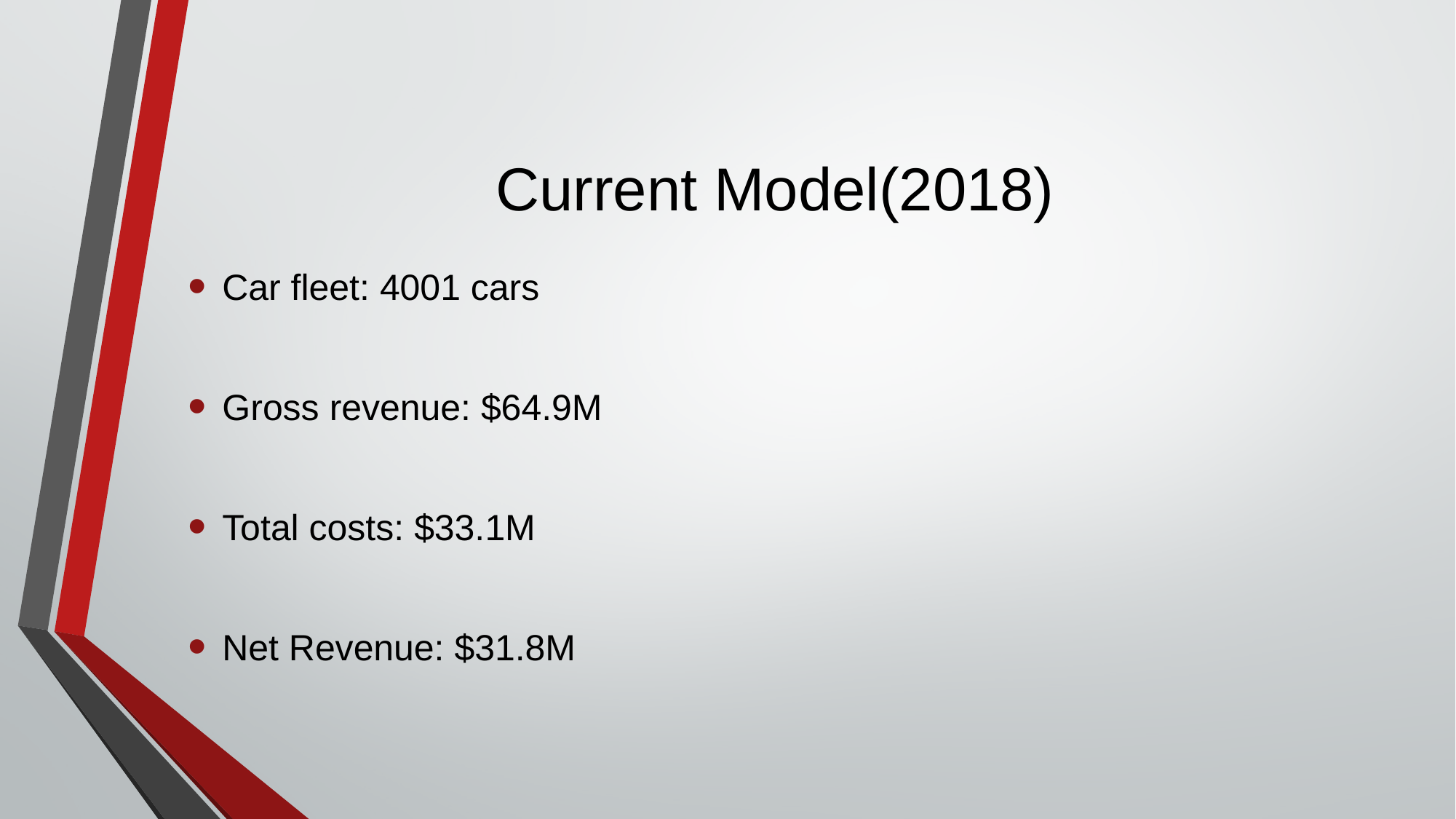

# Current Model(2018)
Car fleet: 4001 cars

Gross revenue: $64.9M

Total costs: $33.1M

Net Revenue: $31.8M